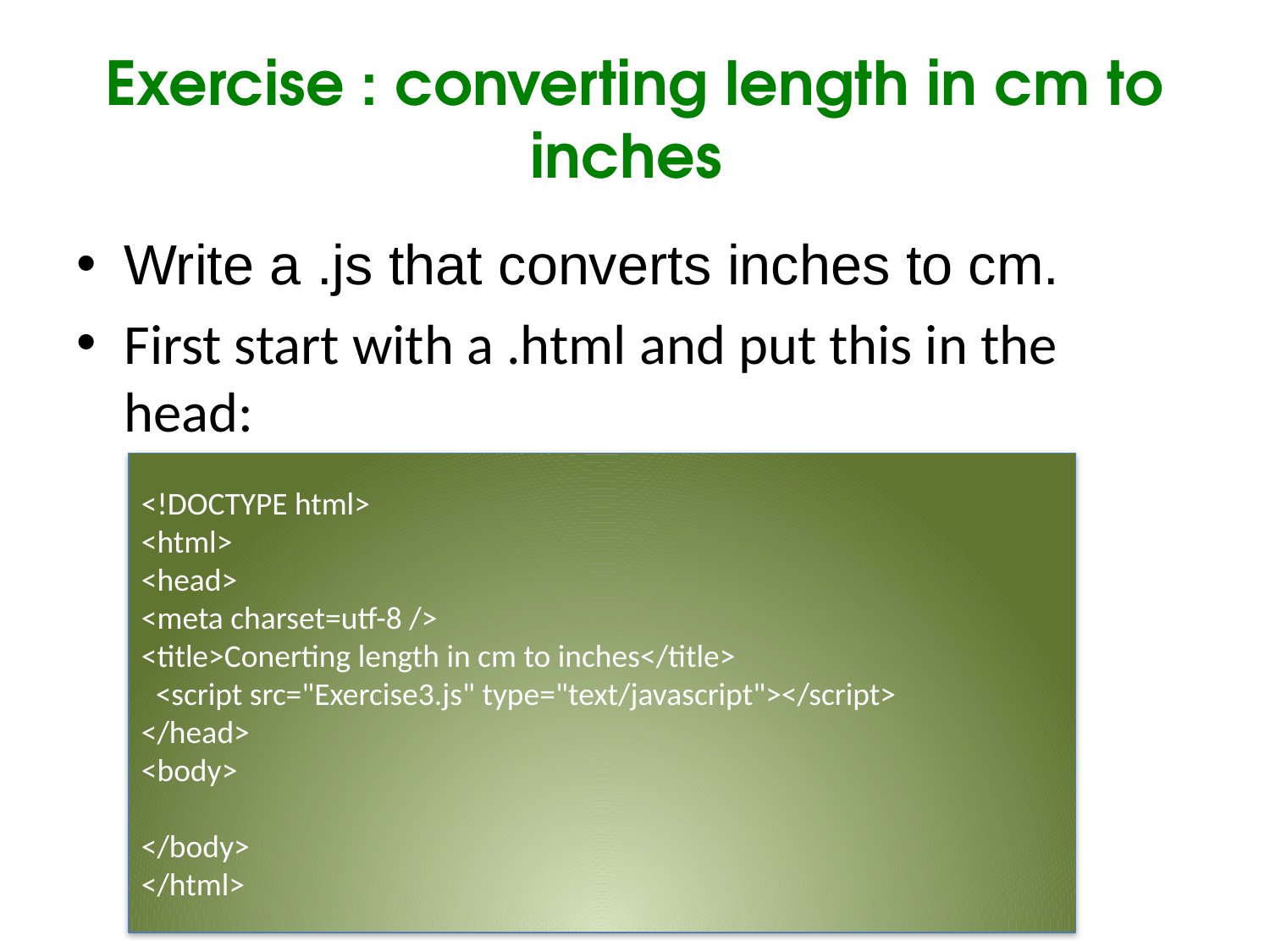

# Exercise : converting length in cm to inches
Write a .js that converts inches to cm.
First start with a .html and put this in the head:

<!DOCTYPE html>
<html>
<head>
<meta charset=utf-8 />
<title>Conerting length in cm to inches</title>
  <script src="Exercise3.js" type="text/javascript"></script>
</head>
<body>

</body>
</html>